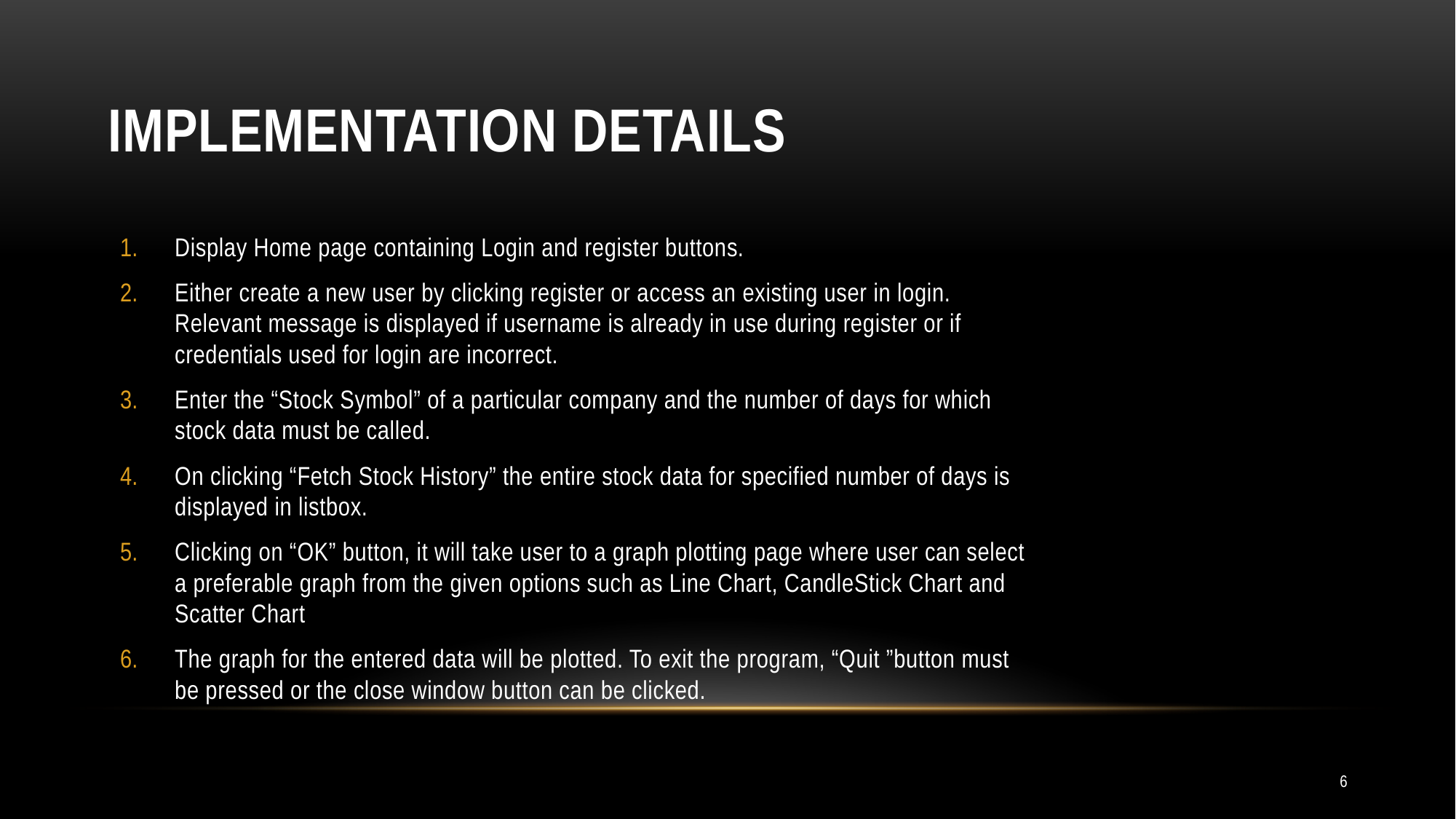

# IMPLEMENTATION DETAILS
Display Home page containing Login and register buttons.
Either create a new user by clicking register or access an existing user in login. Relevant message is displayed if username is already in use during register or if credentials used for login are incorrect.
Enter the “Stock Symbol” of a particular company and the number of days for which stock data must be called.
On clicking “Fetch Stock History” the entire stock data for specified number of days is displayed in listbox.
Clicking on “OK” button, it will take user to a graph plotting page where user can select a preferable graph from the given options such as Line Chart, CandleStick Chart and Scatter Chart
The graph for the entered data will be plotted. To exit the program, “Quit ”button must be pressed or the close window button can be clicked.
6